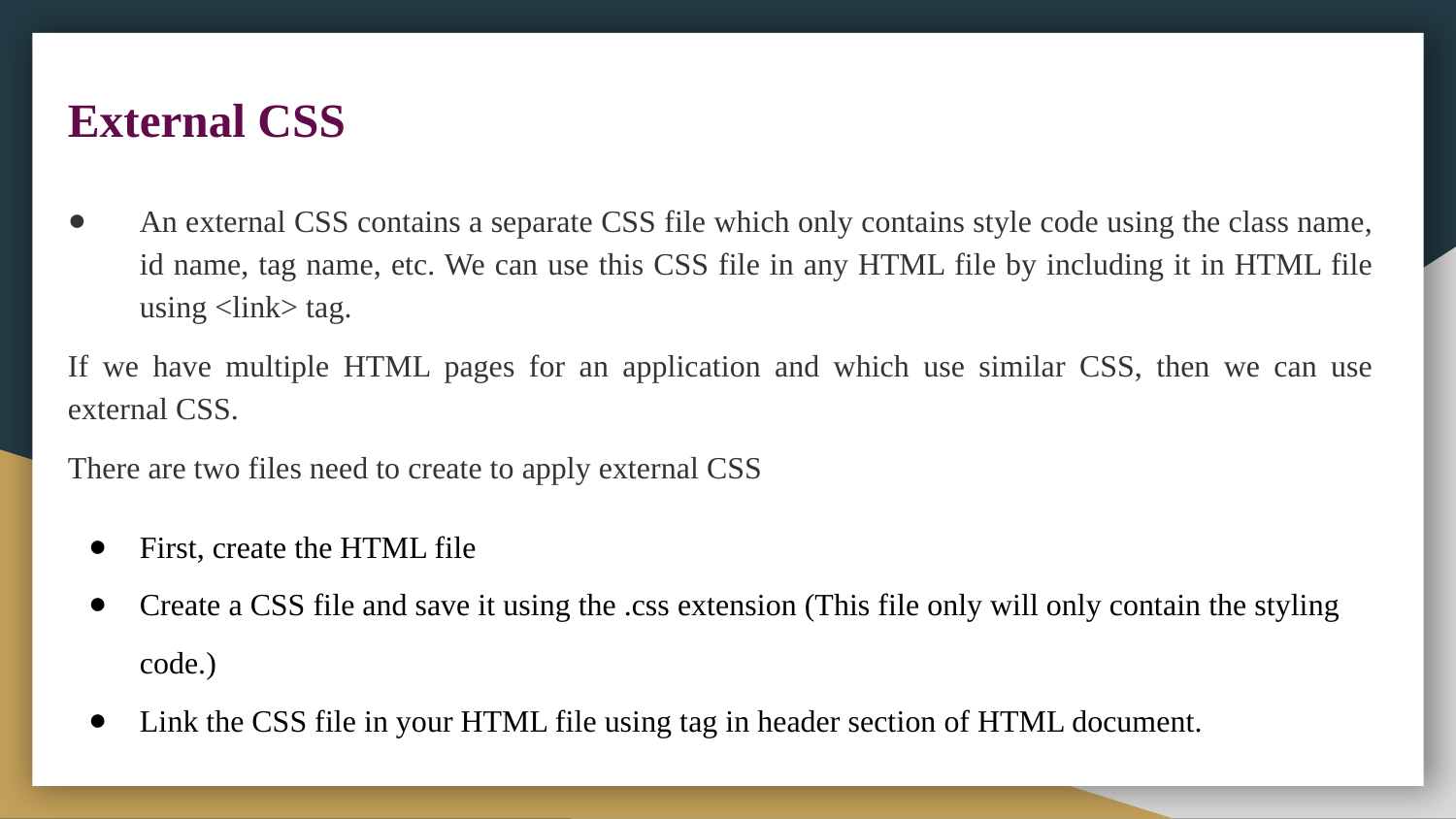

# External CSS

An external CSS contains a separate CSS file which only contains style code using the class name, id name, tag name, etc. We can use this CSS file in any HTML file by including it in HTML file using <link> tag.
If we have multiple HTML pages for an application and which use similar CSS, then we can use external CSS.
There are two files need to create to apply external CSS
First, create the HTML file
Create a CSS file and save it using the .css extension (This file only will only contain the styling code.)
Link the CSS file in your HTML file using tag in header section of HTML document.